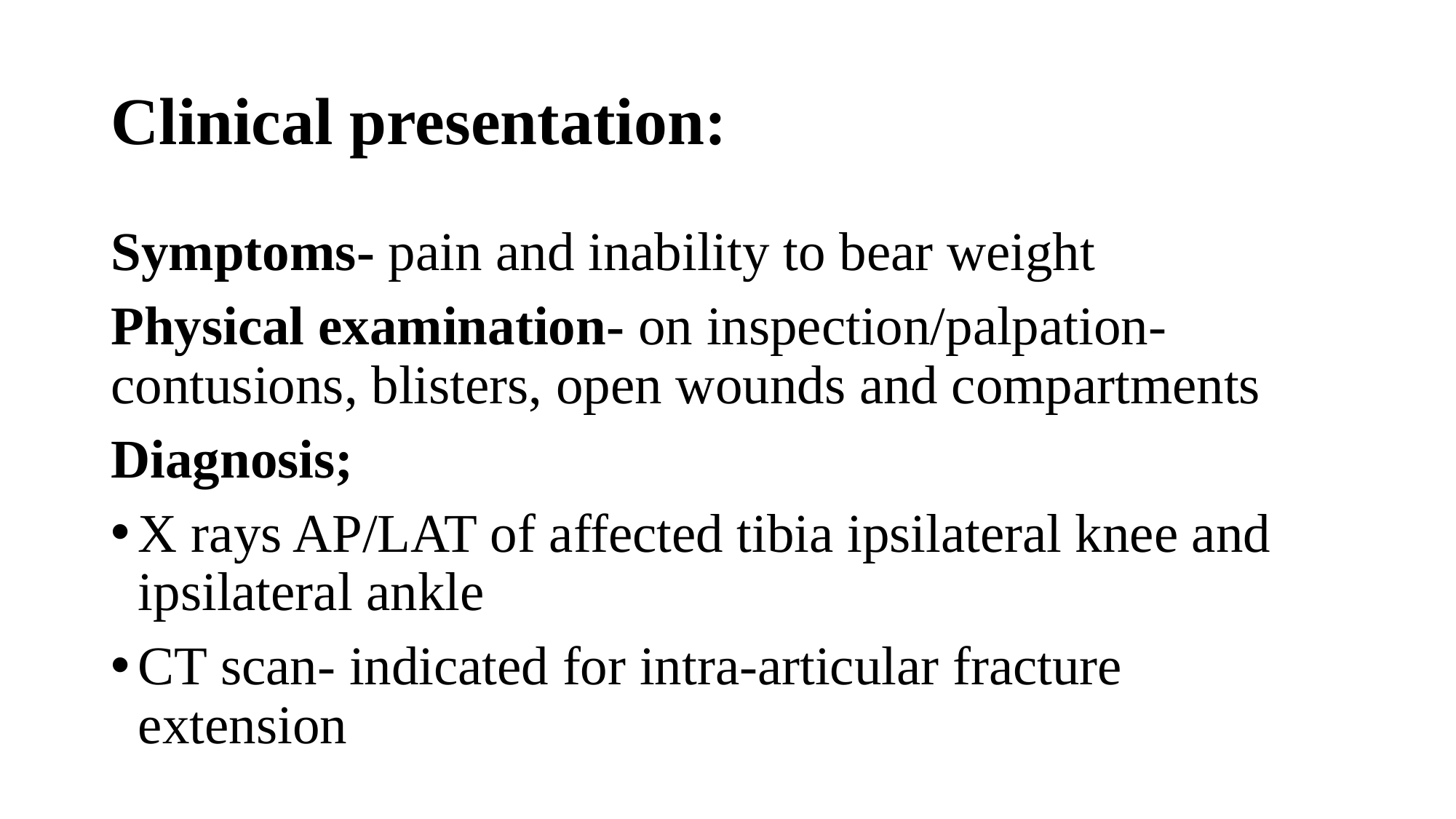

# Clinical presentation:
Symptoms- pain and inability to bear weight
Physical examination- on inspection/palpation- contusions, blisters, open wounds and compartments
Diagnosis;
X rays AP/LAT of affected tibia ipsilateral knee and ipsilateral ankle
CT scan- indicated for intra-articular fracture extension